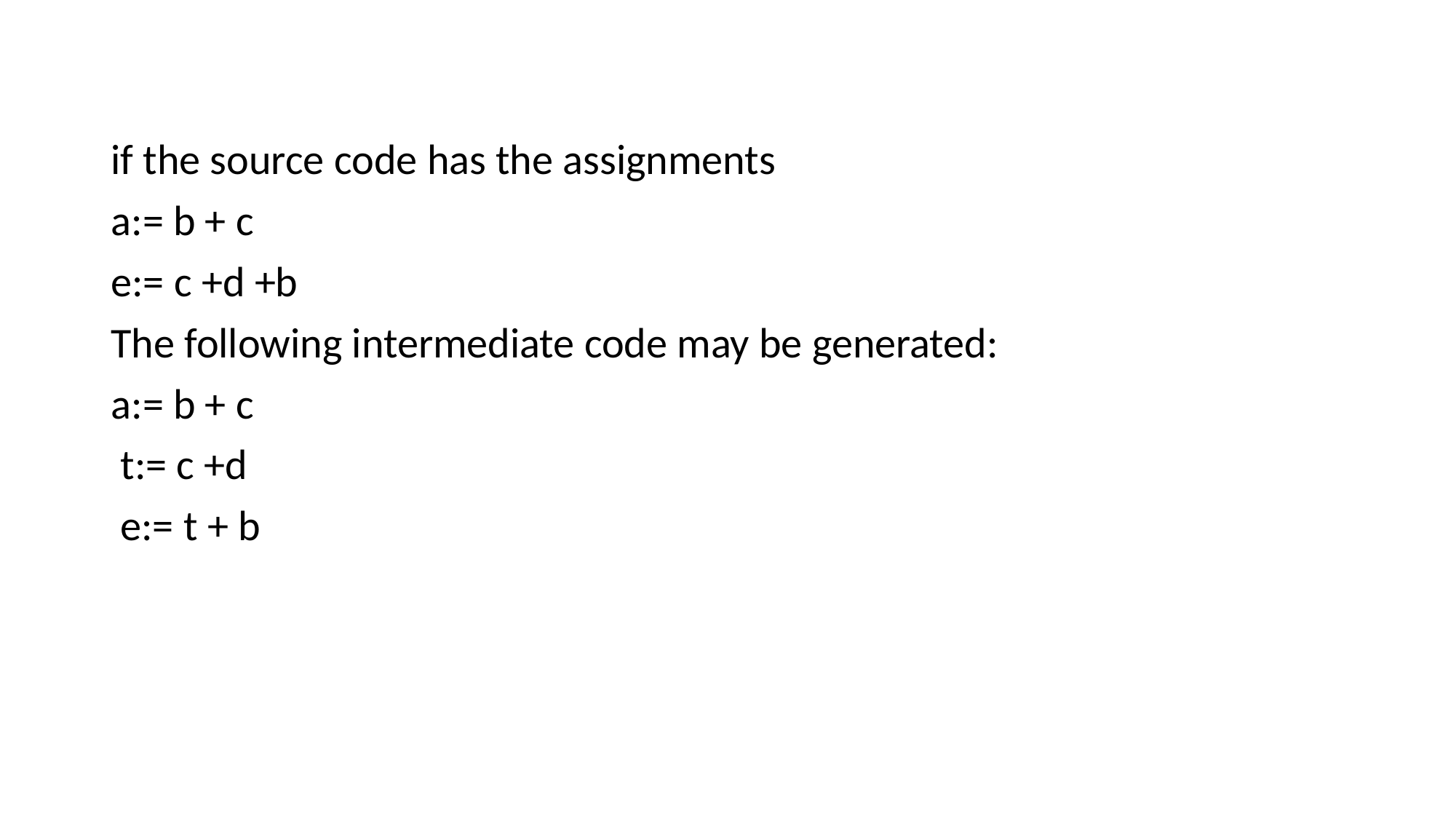

if the source code has the assignments
a:= b + c
e:= c +d +b
The following intermediate code may be generated:
a:= b + c
 t:= c +d
 e:= t + b